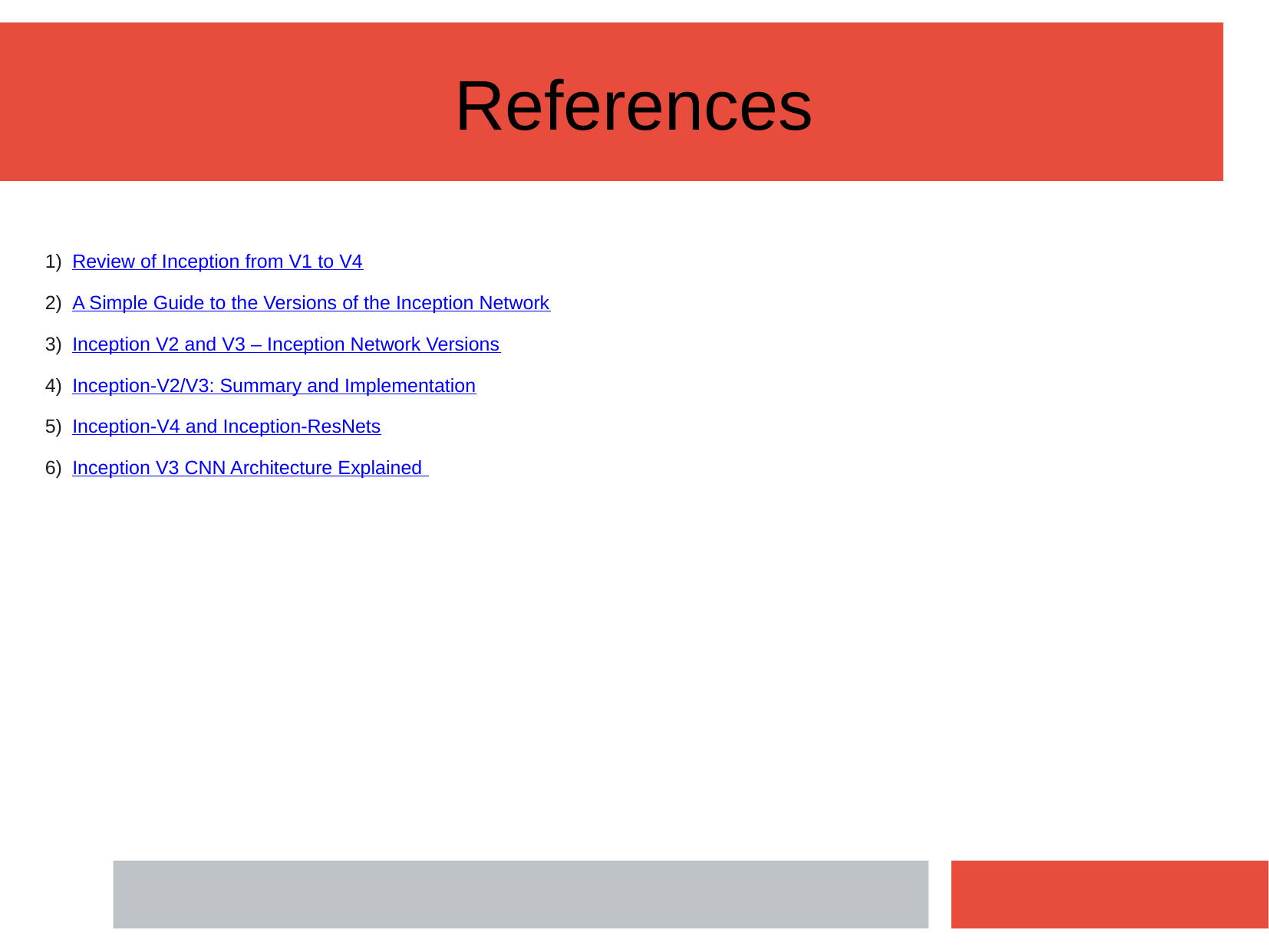

References
Review of Inception from V1 to V4
A Simple Guide to the Versions of the Inception Network
Inception V2 and V3 – Inception Network Versions
Inception-V2/V3: Summary and Implementation
Inception-V4 and Inception-ResNets
Inception V3 CNN Architecture Explained